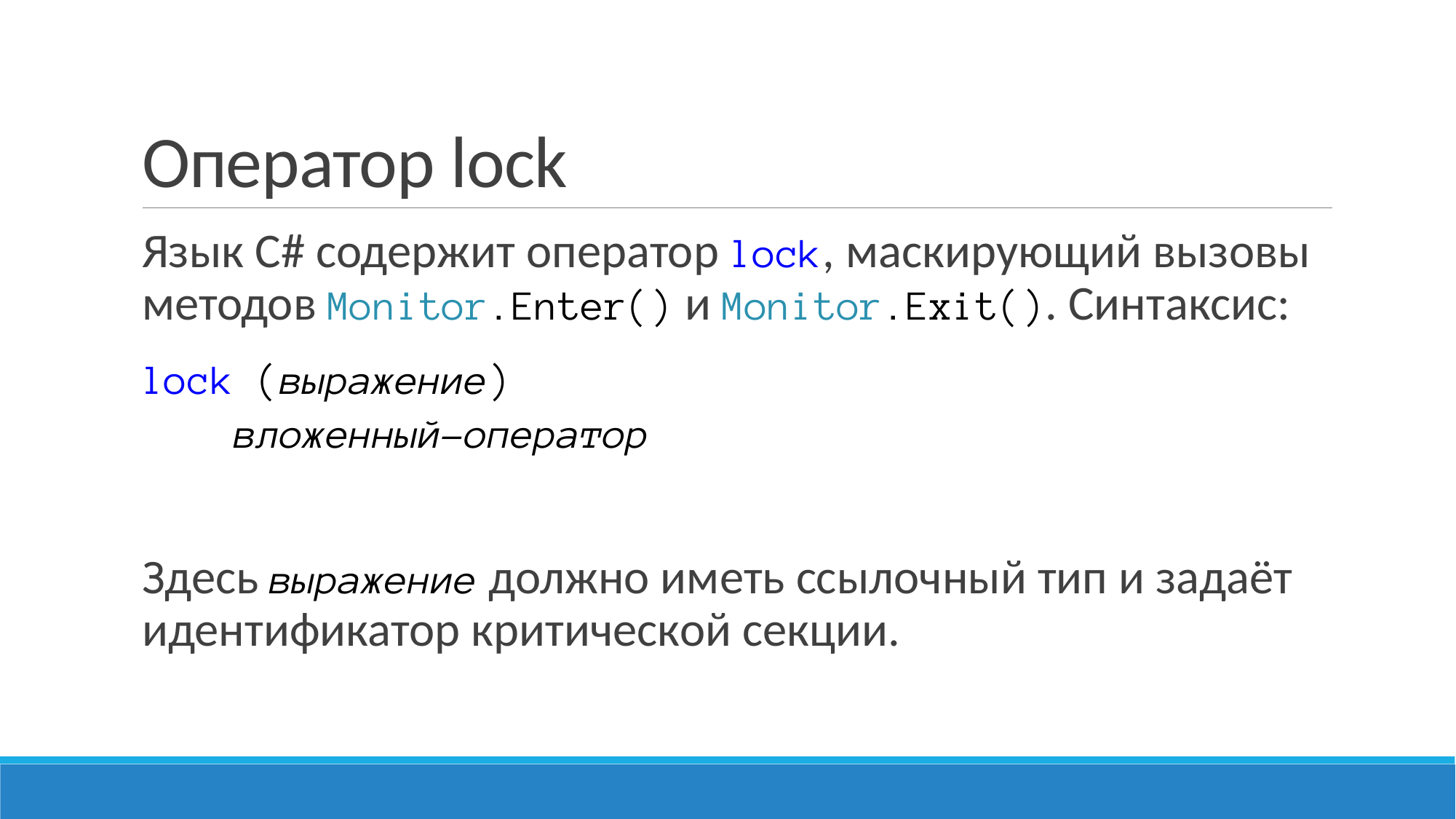

# Оператор lock
Язык C# содержит оператор lock, маскирующий вызовы методов Monitor.Enter() и Monitor.Exit(). Синтаксис:
lock (выражение)
    вложенный-оператор

Здесь выражение должно иметь ссылочный тип и задаёт идентификатор критической секции.